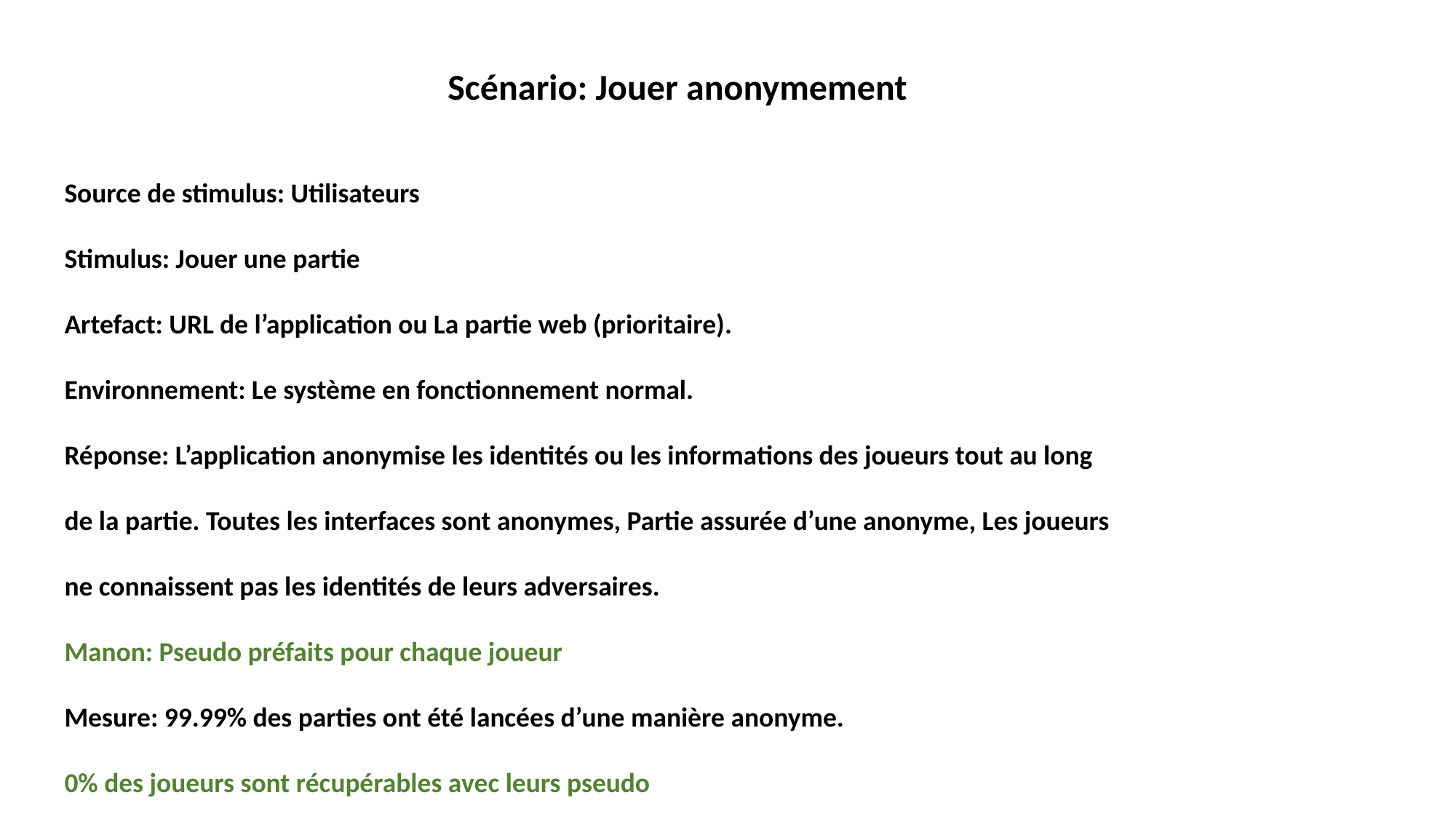

Scénario: Jouer anonymement
Source de stimulus: Utilisateurs
Stimulus: Jouer une partie
Artefact: URL de l’application ou La partie web (prioritaire).
Environnement: Le système en fonctionnement normal.
Réponse: L’application anonymise les identités ou les informations des joueurs tout au long de la partie. Toutes les interfaces sont anonymes, Partie assurée d’une anonyme, Les joueurs ne connaissent pas les identités de leurs adversaires.
Manon: Pseudo préfaits pour chaque joueur
Mesure: 99.99% des parties ont été lancées d’une manière anonyme.
0% des joueurs sont récupérables avec leurs pseudo